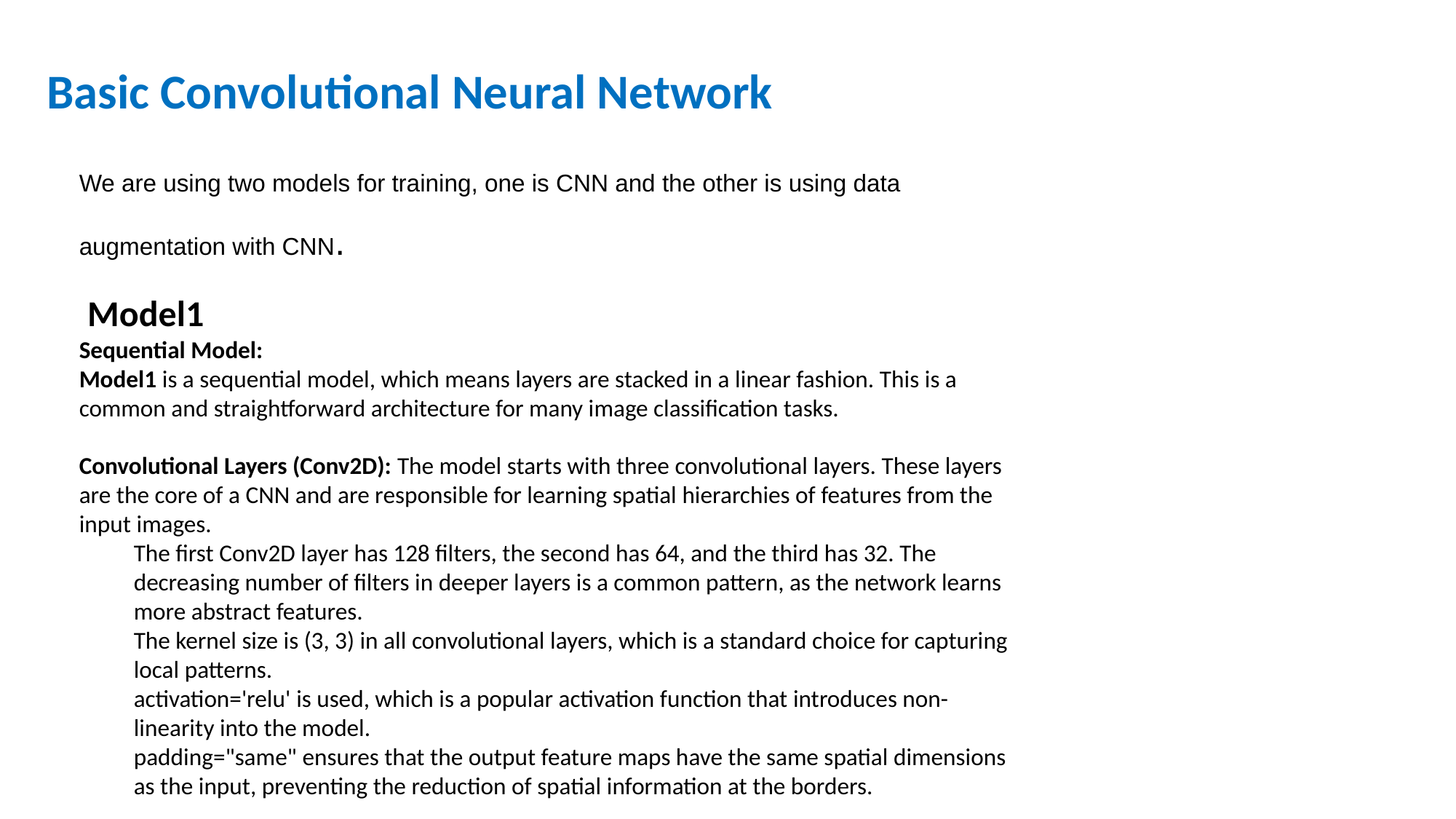

# Basic Convolutional Neural Network
We are using two models for training, one is CNN and the other is using data augmentation with CNN.
 Model1
Sequential Model:
Model1 is a sequential model, which means layers are stacked in a linear fashion. This is a common and straightforward architecture for many image classification tasks.

Convolutional Layers (Conv2D): The model starts with three convolutional layers. These layers are the core of a CNN and are responsible for learning spatial hierarchies of features from the input images.
The first Conv2D layer has 128 filters, the second has 64, and the third has 32. The decreasing number of filters in deeper layers is a common pattern, as the network learns more abstract features.
The kernel size is (3, 3) in all convolutional layers, which is a standard choice for capturing local patterns.
activation='relu' is used, which is a popular activation function that introduces non-linearity into the model.
padding="same" ensures that the output feature maps have the same spatial dimensions as the input, preventing the reduction of spatial information at the borders.

Pooling Layers (MaxPooling2D): After each convolutional layer, a MaxPooling2D layer is used. These layers reduce the spatial dimensions of the feature maps, which helps in reducing the number of parameters and computational cost, and also makes the model more robust to small shifts and distortions in the input image.
A pool size of (2, 2) is used, which means the maximum value is taken from each 2x2 block of the feature map.
padding='same' is also used here.

Flatten Layer: The Flatten layer converts the 2D feature maps from the convolutional and pooling layers into a 1D vector. This is necessary to connect the convolutional part of the network to the fully connected dense layers.

Dense Layers: The flattened output is fed into two fully connected Dense layers.
The first Dense layer has 16 neurons and uses the 'relu' activation function.
The second Dense layer has 12 neurons, which corresponds to the number of output classes (plant species), and uses the 'softmax' activation function. The softmax layer outputs a probability distribution over the classes.

Dropout Layer: A Dropout layer with a rate of 0.3 is included after the first dense layer. Dropout is a regularization technique that randomly sets a fraction of input units to zero during training, which helps prevent overfitting.

Optimizer and Loss Function:
The Adam optimizer is used, which is a popular and effective optimization algorithm.
loss='categorical_crossentropy' is the appropriate loss function for multi-class classification problems with one-hot encoded labels.

Metrics: metrics=['accuracy'] is used to monitor the accuracy of the model during training and evaluation.

Total Parameters: The model1.summary() shows that the model has a total of 128,828 parameters. This is a relatively small number of parameters, which is good for preventing overfitting, especially with a dataset of this size.